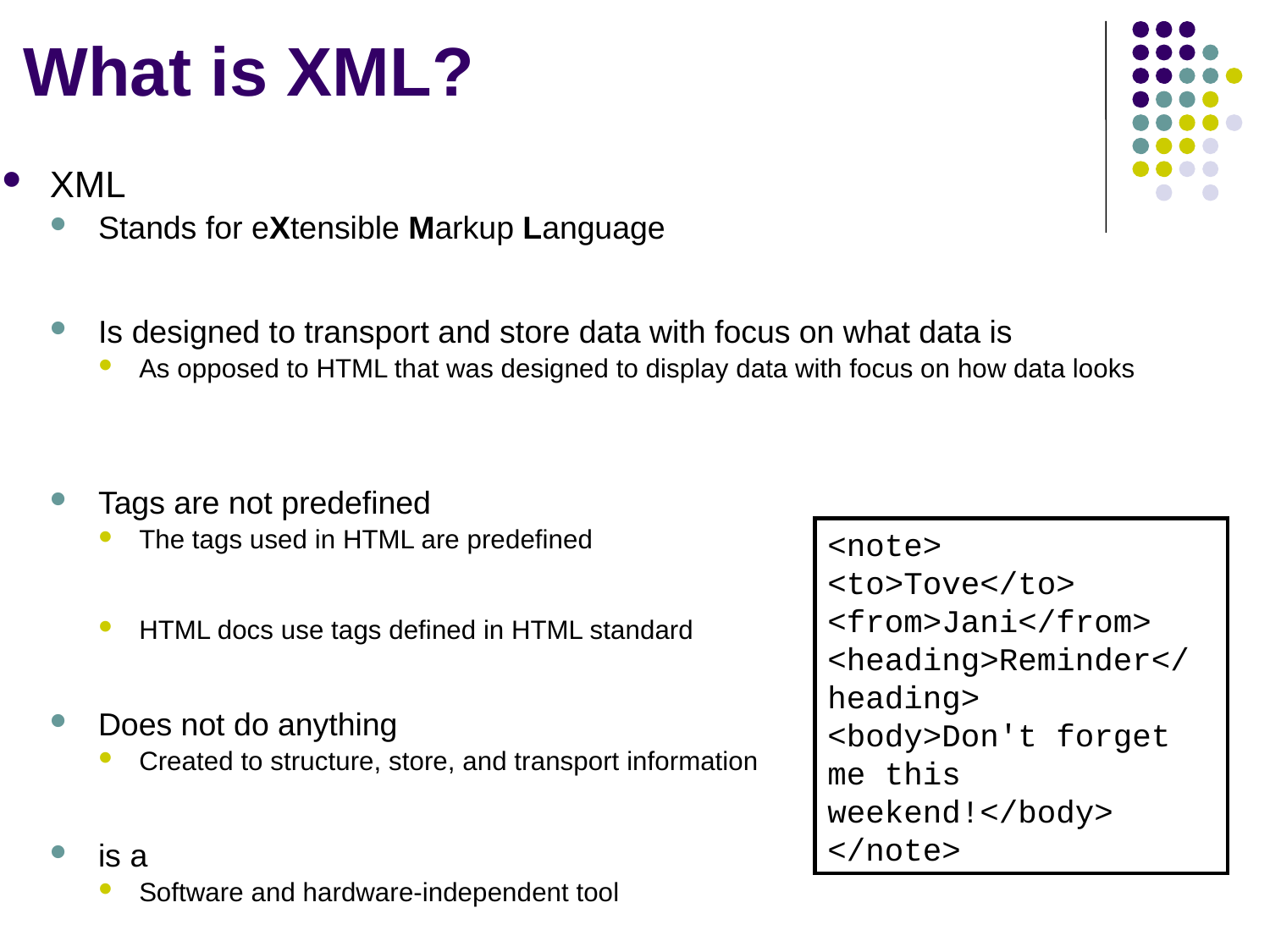

# What is XML?
XML
Stands for eXtensible Markup Language

Is designed to transport and store data with focus on what data is
As opposed to HTML that was designed to display data with focus on how data looks

Tags are not predefined
The tags used in HTML are predefined

HTML docs use tags defined in HTML standard

Does not do anything
Created to structure, store, and transport information

is a
Software and hardware-independent tool

For carrying information

<note>
<to>Tove</to>
<from>Jani</from>
<heading>Reminder</heading>
<body>Don't forget me this weekend!</body>
</note>